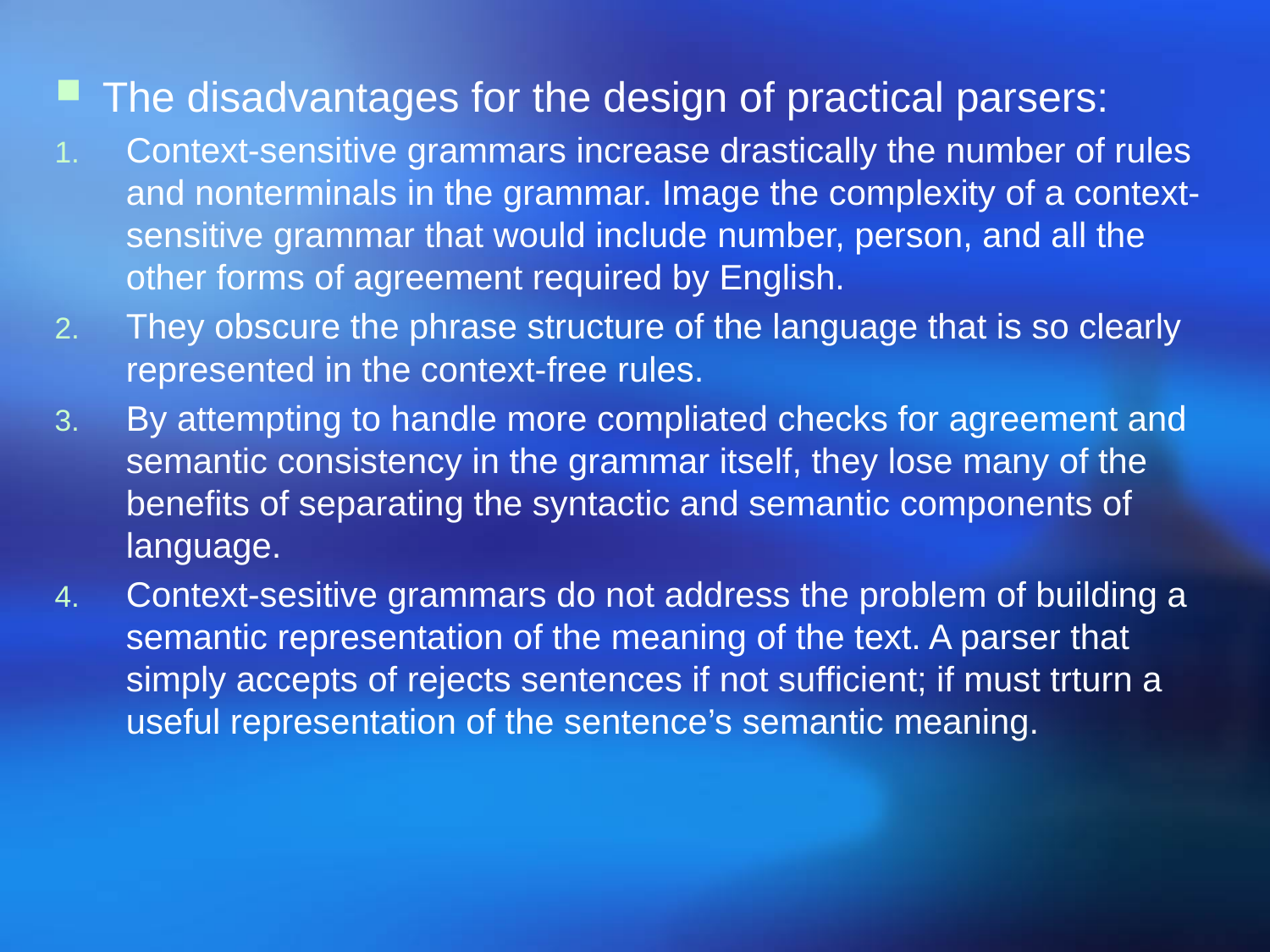

The disadvantages for the design of practical parsers:
Context-sensitive grammars increase drastically the number of rules and nonterminals in the grammar. Image the complexity of a context-sensitive grammar that would include number, person, and all the other forms of agreement required by English.
They obscure the phrase structure of the language that is so clearly represented in the context-free rules.
By attempting to handle more compliated checks for agreement and semantic consistency in the grammar itself, they lose many of the benefits of separating the syntactic and semantic components of language.
Context-sesitive grammars do not address the problem of building a semantic representation of the meaning of the text. A parser that simply accepts of rejects sentences if not sufficient; if must trturn a useful representation of the sentence’s semantic meaning.